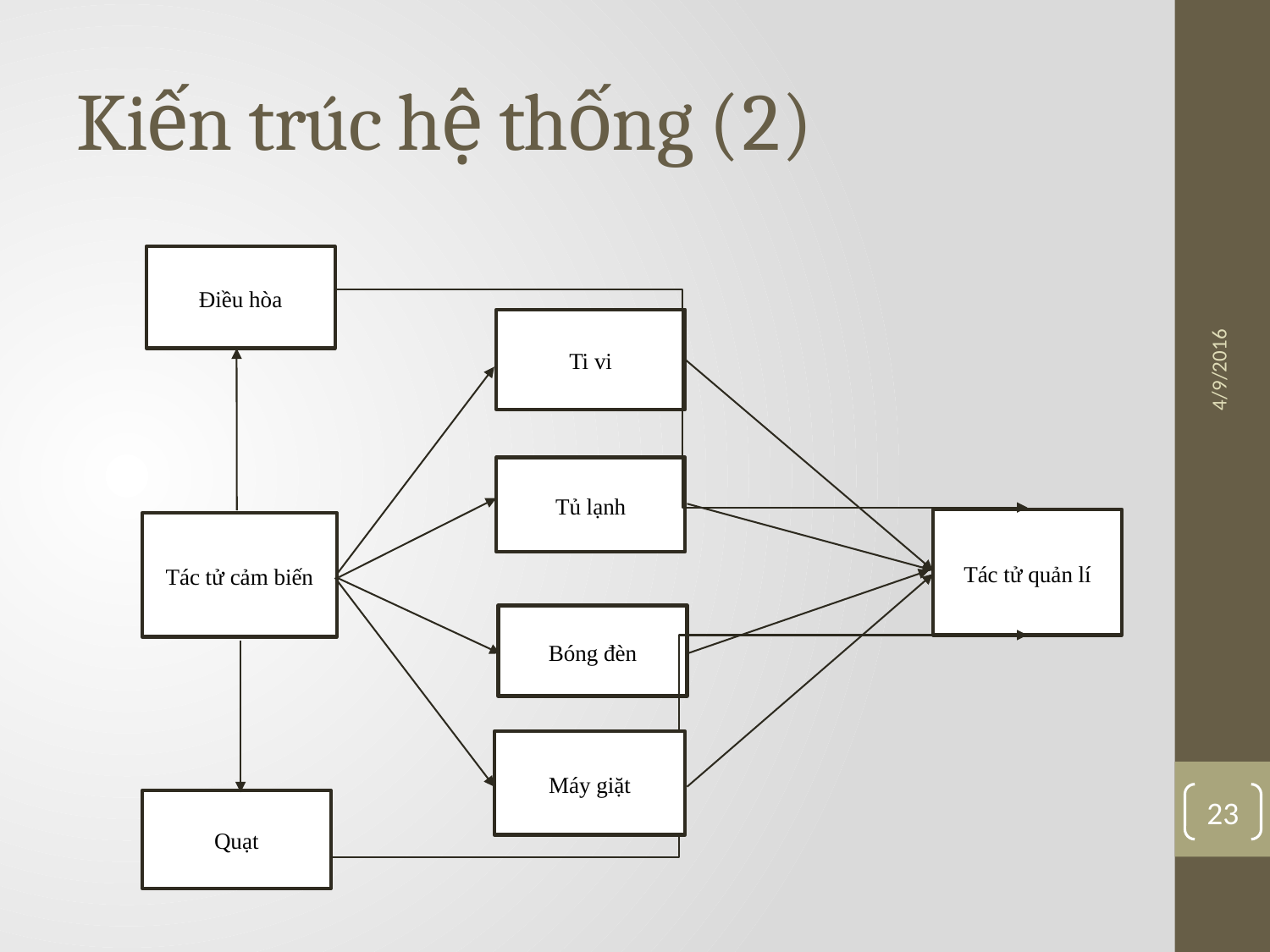

# Kiến trúc hệ thống (2)

4/9/2016
Điều hòa
Ti vi
Tủ lạnh
Tác tử quản lí
Tác tử cảm biến
Bóng đèn
Máy giặt
Quạt
23